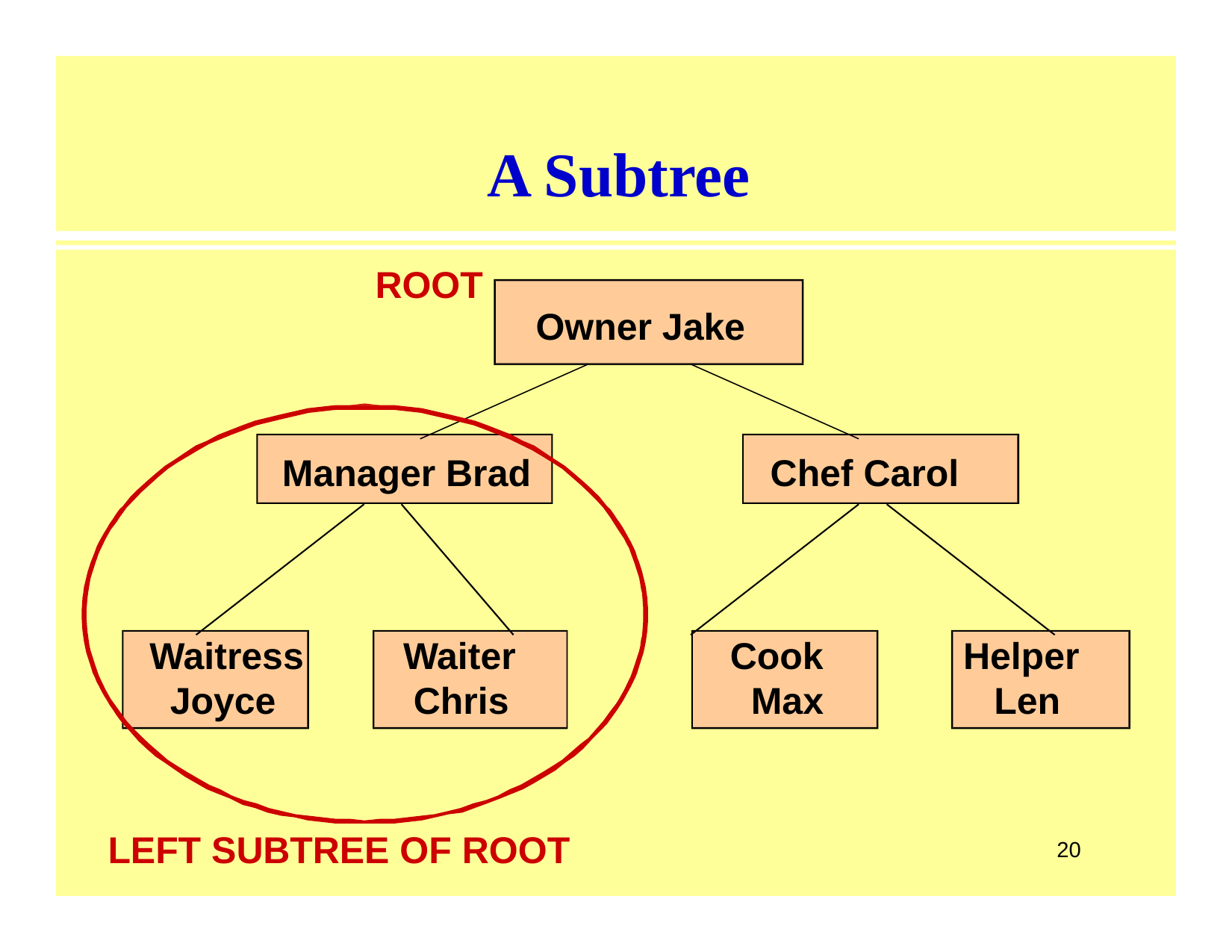

# A Subtree
ROOT

Owner Jake

Manager Brad
Chef Carol
Waitress  Joyce
Waiter  Chris
Cook  Max
Helper  Len
LEFT SUBTREE OF ROOT
20